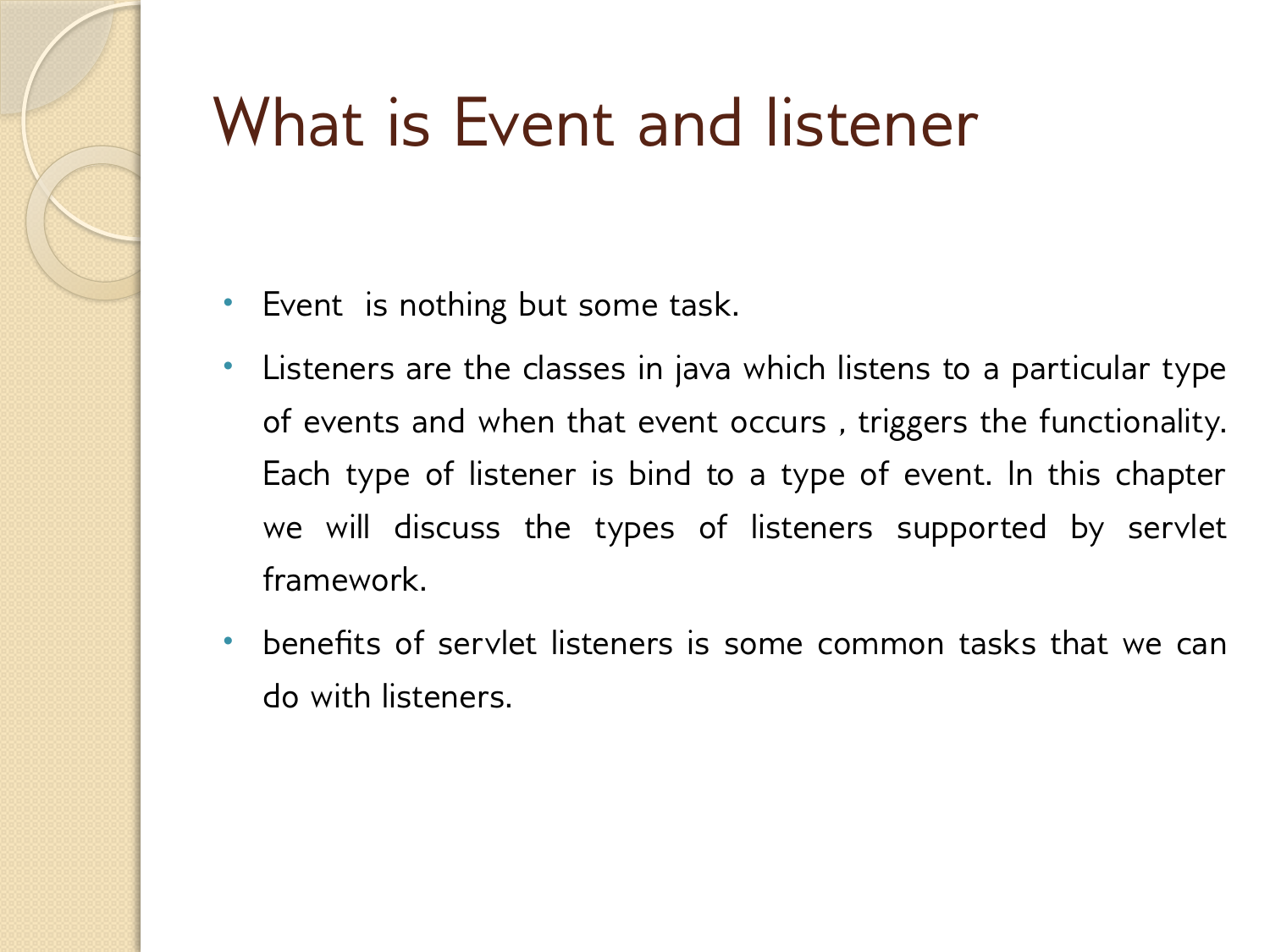

# What is Event and listener

Event  is nothing but some task.
Listeners are the classes in java which listens to a particular type of events and when that event occurs , triggers the functionality. Each type of listener is bind to a type of event. In this chapter we will discuss the types of listeners supported by servlet framework.
benefits of servlet listeners is some common tasks that we can do with listeners.